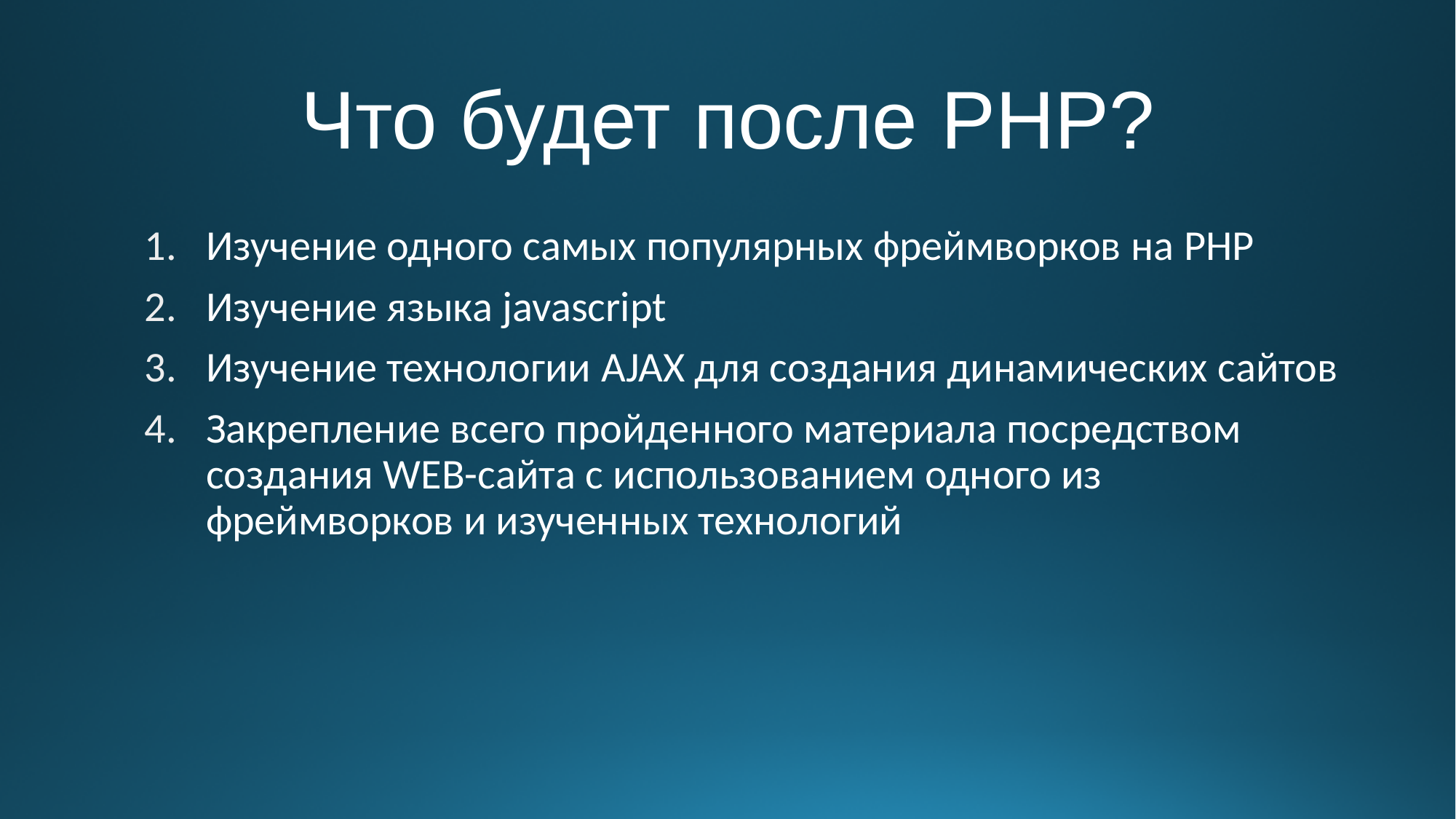

# Что будет после PHP?
Изучение одного самых популярных фреймворков на PHP
Изучение языка javascript
Изучение технологии AJAX для создания динамических сайтов
Закрепление всего пройденного материала посредством создания WEB-сайта с использованием одного из фреймворков и изученных технологий